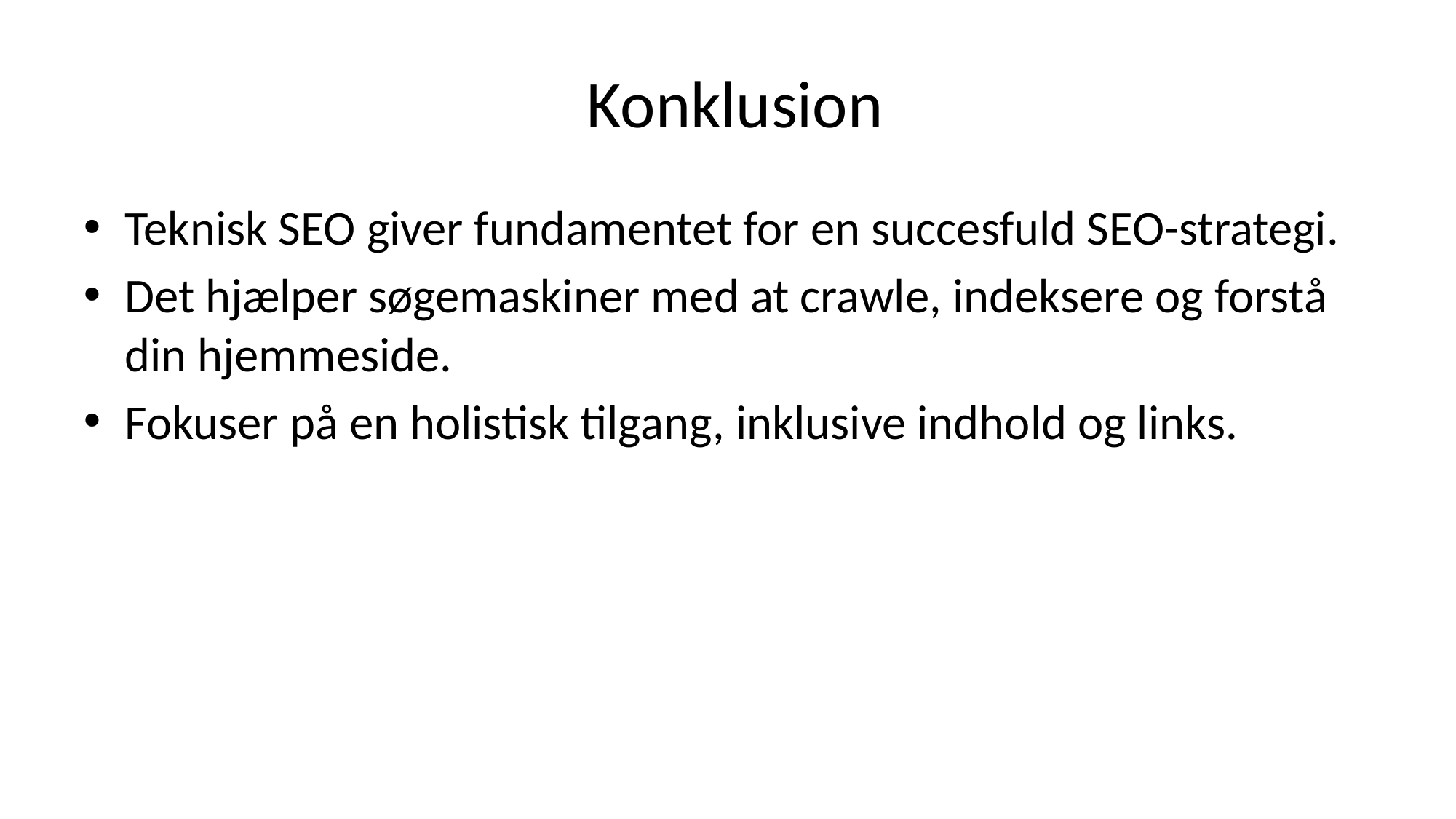

# Konklusion
Teknisk SEO giver fundamentet for en succesfuld SEO-strategi.
Det hjælper søgemaskiner med at crawle, indeksere og forstå din hjemmeside.
Fokuser på en holistisk tilgang, inklusive indhold og links.